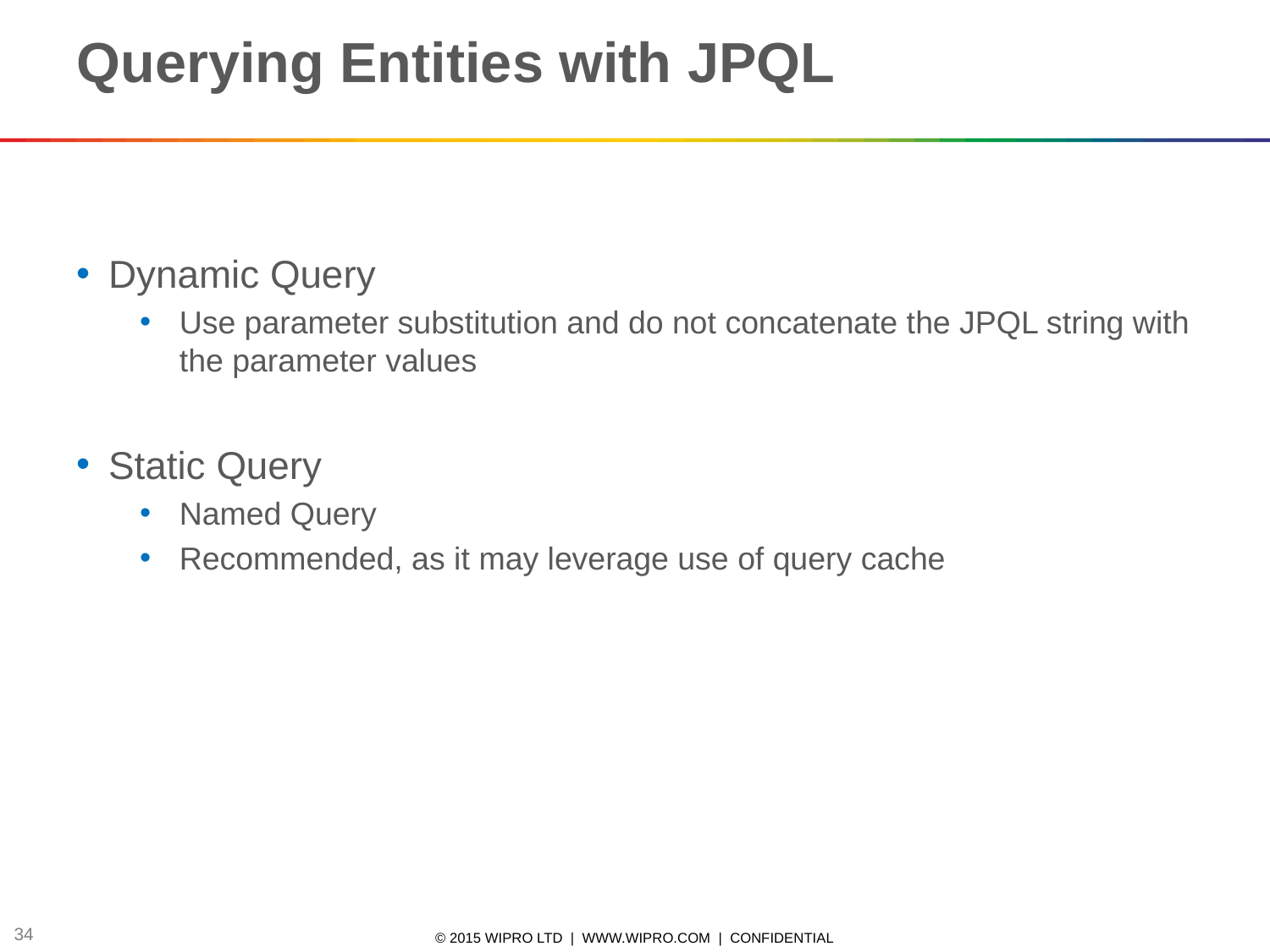

Querying Entities with JPQL

Dynamic Query
Use parameter substitution and do not concatenate the JPQL string with the parameter values

Static Query
Named Query
Recommended, as it may leverage use of query cache